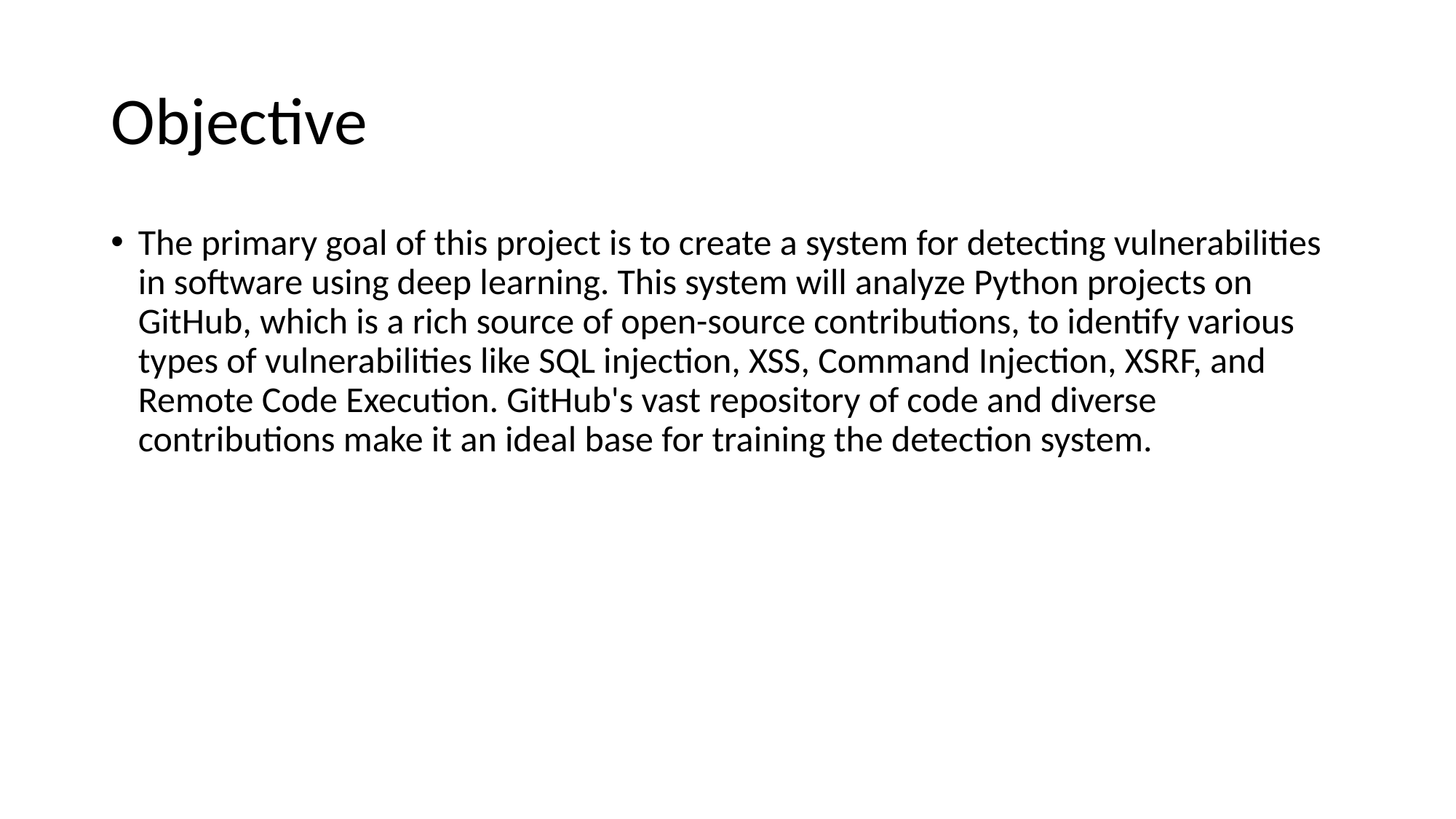

# Objective
The primary goal of this project is to create a system for detecting vulnerabilities in software using deep learning. This system will analyze Python projects on GitHub, which is a rich source of open-source contributions, to identify various types of vulnerabilities like SQL injection, XSS, Command Injection, XSRF, and Remote Code Execution. GitHub's vast repository of code and diverse contributions make it an ideal base for training the detection system.